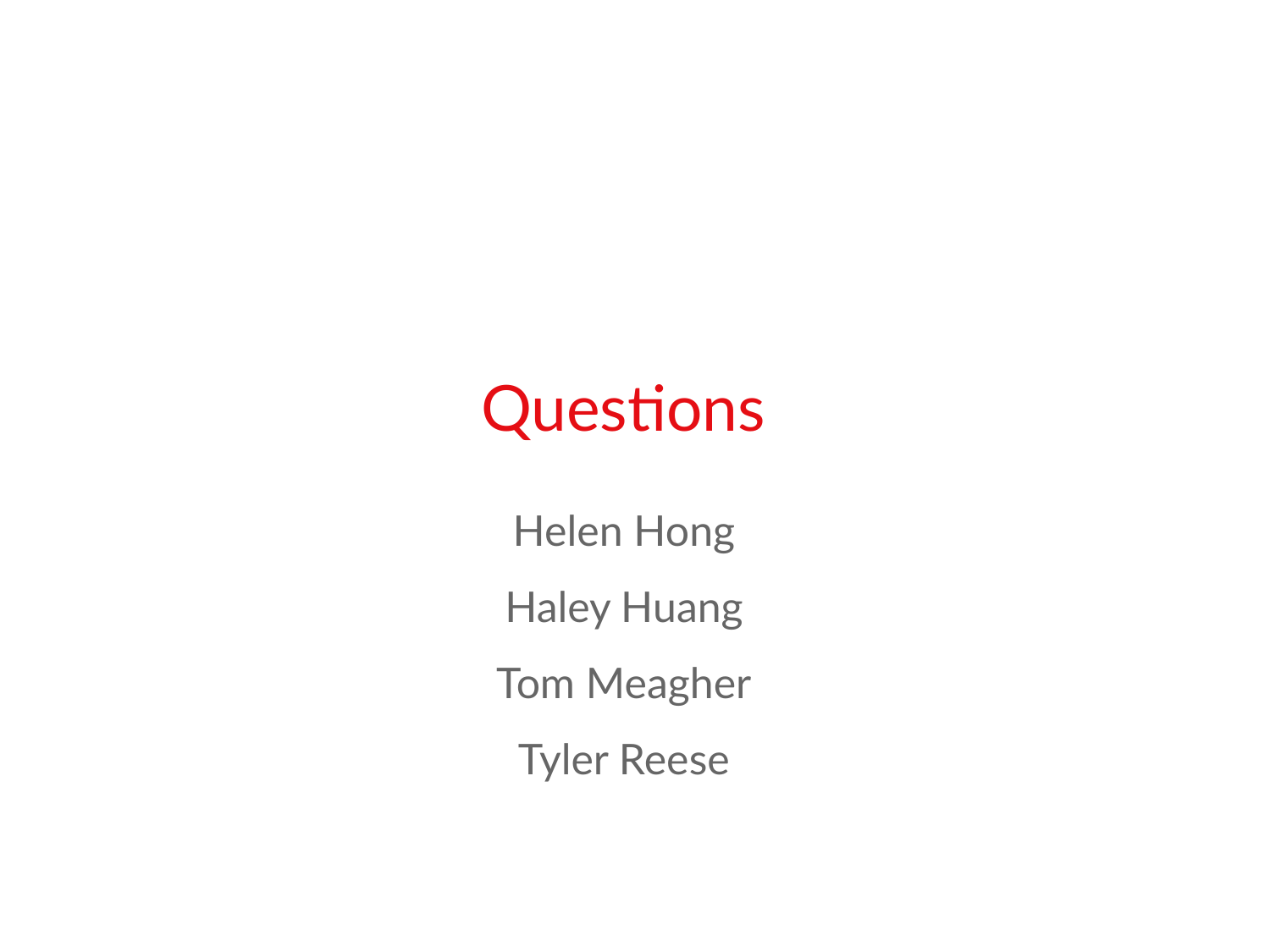

# Questions
Helen Hong
Haley Huang
Tom Meagher
Tyler Reese